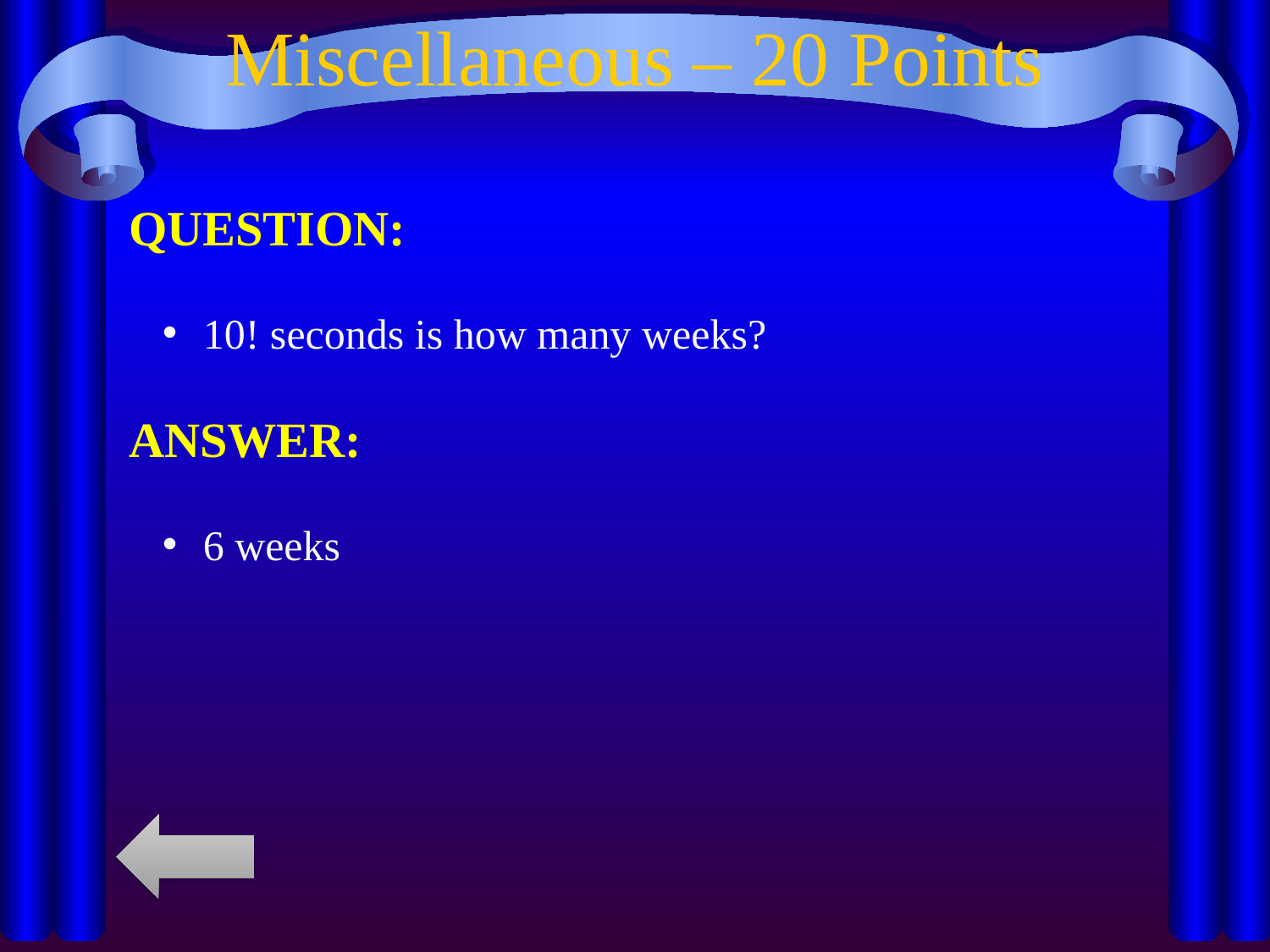

# Miscellaneous – 20 Points
QUESTION:

 10! seconds is how many weeks?

ANSWER:

 6 weeks